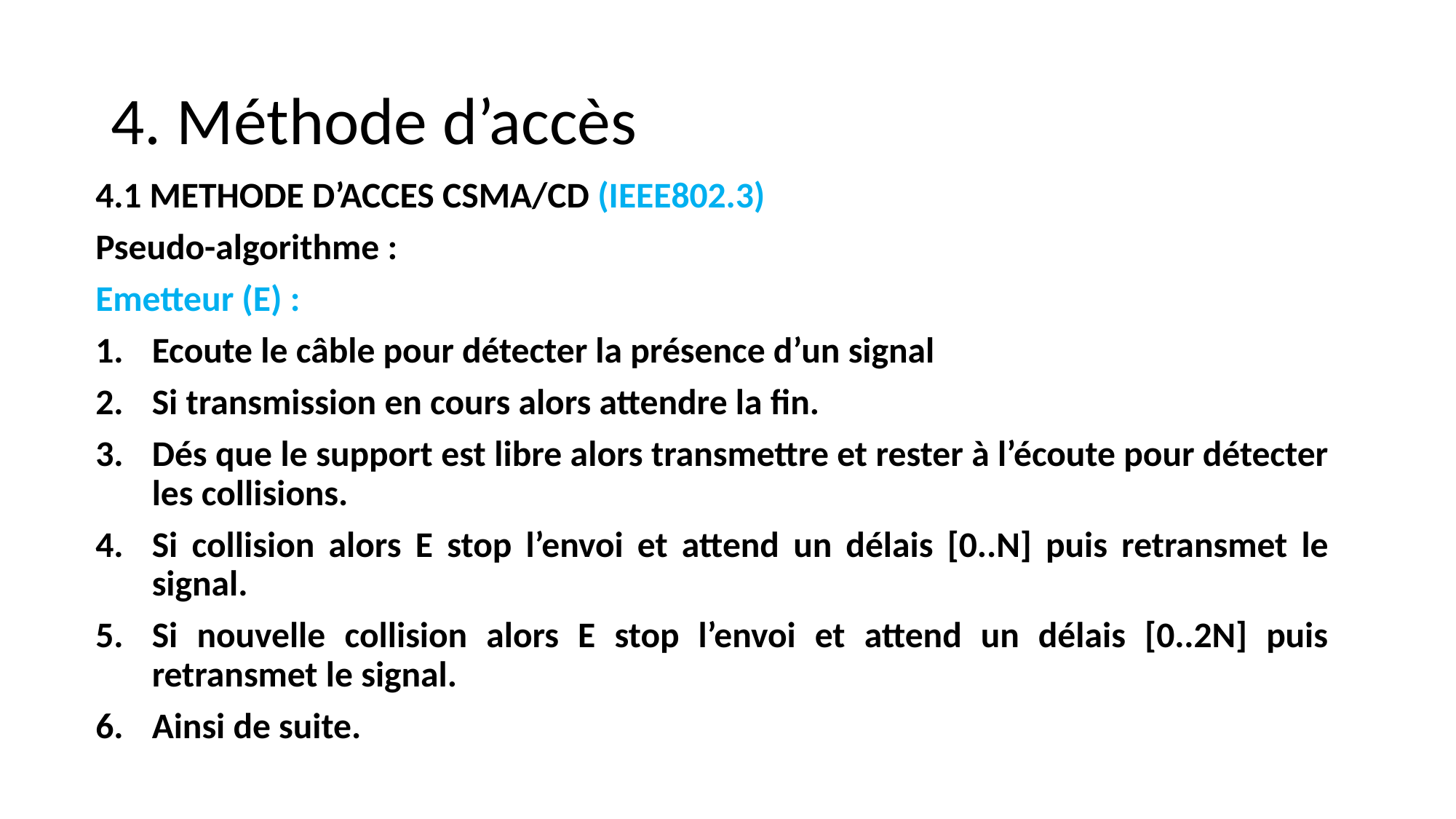

# 4. Méthode d’accès
4.1 METHODE D’ACCES CSMA/CD (IEEE802.3)
Pseudo-algorithme :
Emetteur (E) :
Ecoute le câble pour détecter la présence d’un signal
Si transmission en cours alors attendre la fin.
Dés que le support est libre alors transmettre et rester à l’écoute pour détecter les collisions.
Si collision alors E stop l’envoi et attend un délais [0..N] puis retransmet le signal.
Si nouvelle collision alors E stop l’envoi et attend un délais [0..2N] puis retransmet le signal.
Ainsi de suite.